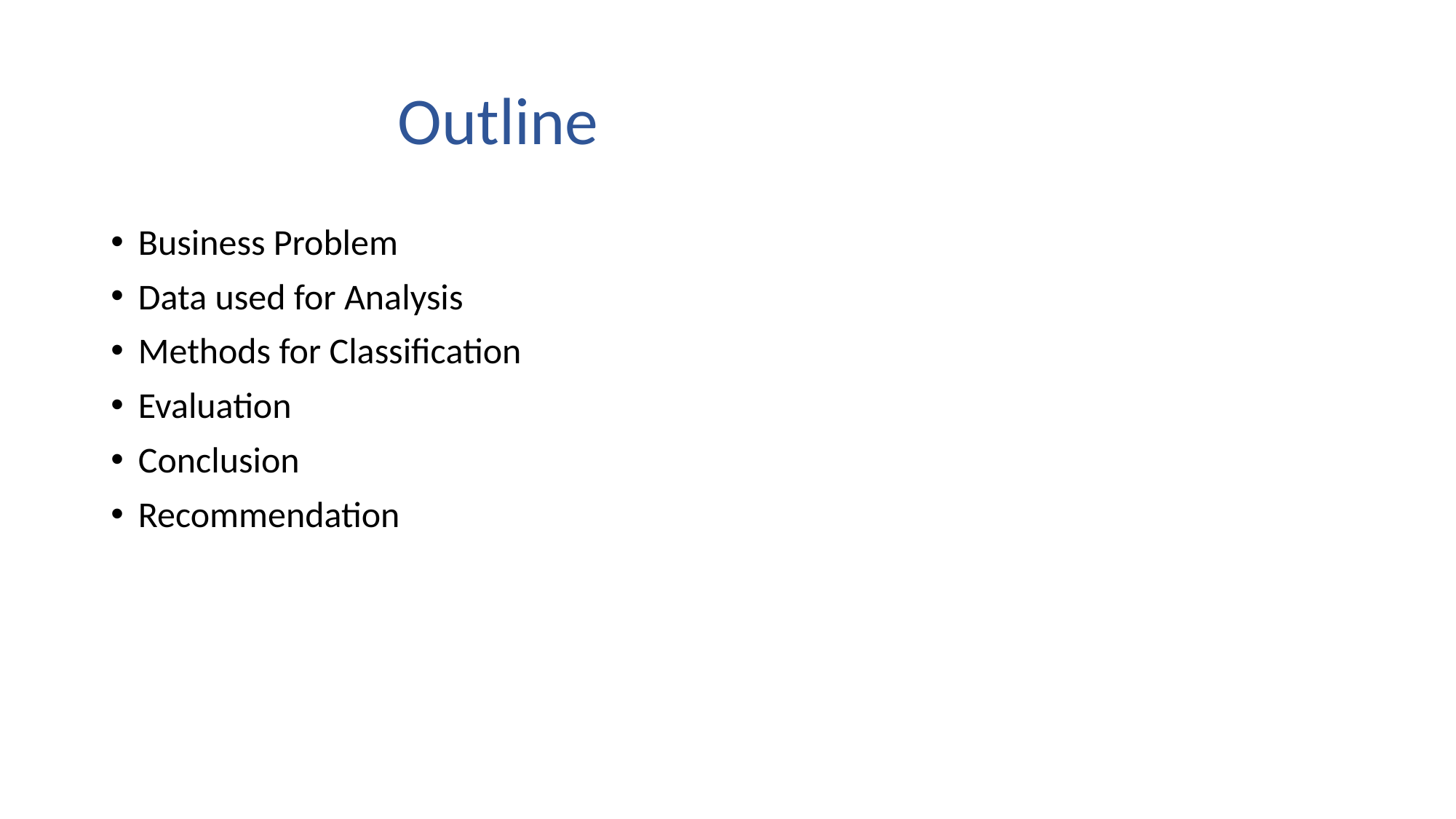

# Outline
Business Problem
Data used for Analysis
Methods for Classification
Evaluation
Conclusion
Recommendation